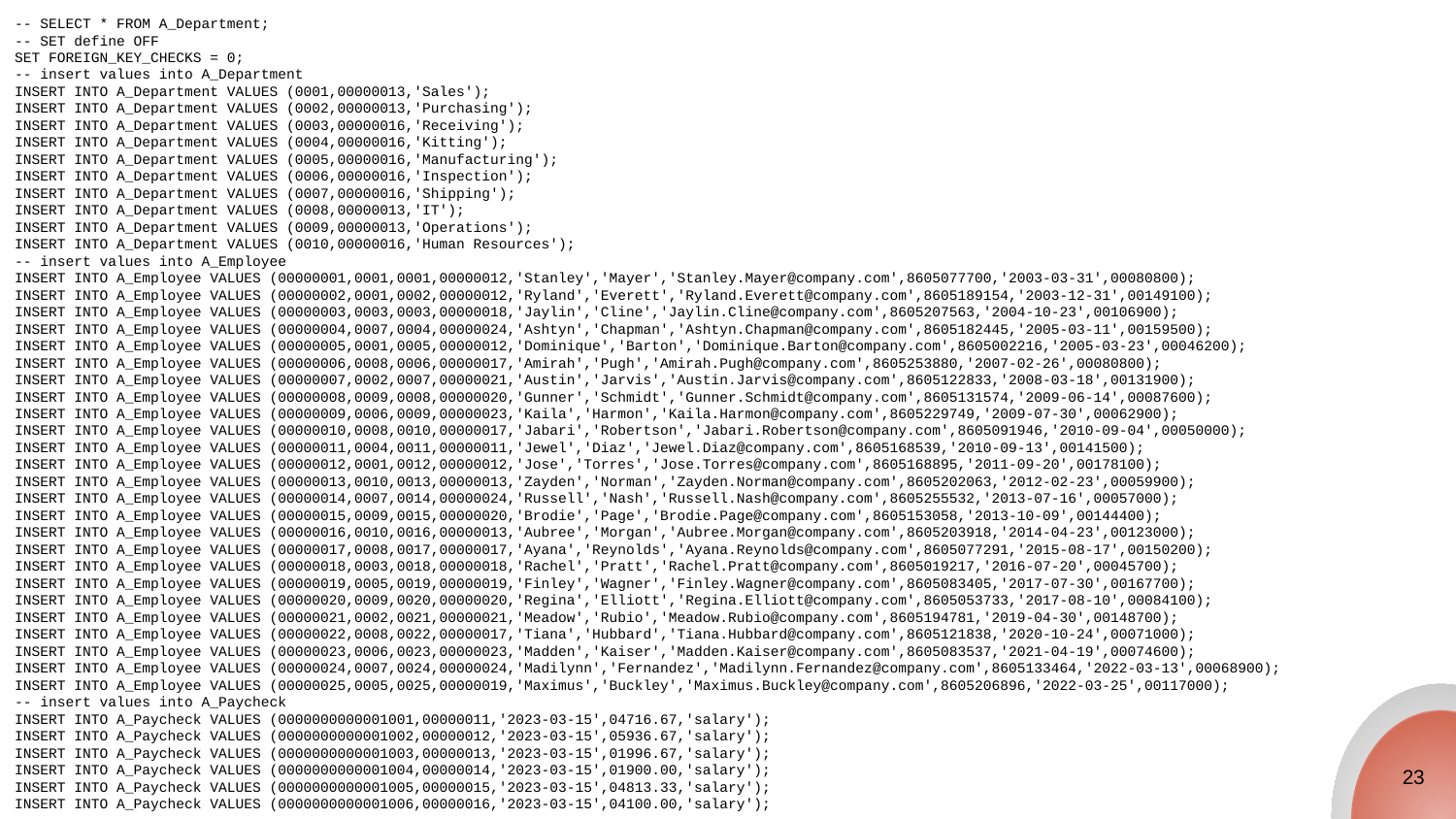

-- SELECT * FROM A_Department;
-- SET define OFF
SET FOREIGN_KEY_CHECKS = 0;
-- insert values into A_Department
INSERT INTO A_Department VALUES (0001,00000013,'Sales');
INSERT INTO A_Department VALUES (0002,00000013,'Purchasing');
INSERT INTO A_Department VALUES (0003,00000016,'Receiving');
INSERT INTO A_Department VALUES (0004,00000016,'Kitting');
INSERT INTO A_Department VALUES (0005,00000016,'Manufacturing');
INSERT INTO A_Department VALUES (0006,00000016,'Inspection');
INSERT INTO A_Department VALUES (0007,00000016,'Shipping');
INSERT INTO A_Department VALUES (0008,00000013,'IT');
INSERT INTO A_Department VALUES (0009,00000013,'Operations');
INSERT INTO A_Department VALUES (0010,00000016,'Human Resources');
-- insert values into A_Employee
INSERT INTO A_Employee VALUES (00000001,0001,0001,00000012,'Stanley','Mayer','Stanley.Mayer@company.com',8605077700,'2003-03-31',00080800);
INSERT INTO A_Employee VALUES (00000002,0001,0002,00000012,'Ryland','Everett','Ryland.Everett@company.com',8605189154,'2003-12-31',00149100);
INSERT INTO A_Employee VALUES (00000003,0003,0003,00000018,'Jaylin','Cline','Jaylin.Cline@company.com',8605207563,'2004-10-23',00106900);
INSERT INTO A_Employee VALUES (00000004,0007,0004,00000024,'Ashtyn','Chapman','Ashtyn.Chapman@company.com',8605182445,'2005-03-11',00159500);
INSERT INTO A_Employee VALUES (00000005,0001,0005,00000012,'Dominique','Barton','Dominique.Barton@company.com',8605002216,'2005-03-23',00046200);
INSERT INTO A_Employee VALUES (00000006,0008,0006,00000017,'Amirah','Pugh','Amirah.Pugh@company.com',8605253880,'2007-02-26',00080800);
INSERT INTO A_Employee VALUES (00000007,0002,0007,00000021,'Austin','Jarvis','Austin.Jarvis@company.com',8605122833,'2008-03-18',00131900);
INSERT INTO A_Employee VALUES (00000008,0009,0008,00000020,'Gunner','Schmidt','Gunner.Schmidt@company.com',8605131574,'2009-06-14',00087600);
INSERT INTO A_Employee VALUES (00000009,0006,0009,00000023,'Kaila','Harmon','Kaila.Harmon@company.com',8605229749,'2009-07-30',00062900);
INSERT INTO A_Employee VALUES (00000010,0008,0010,00000017,'Jabari','Robertson','Jabari.Robertson@company.com',8605091946,'2010-09-04',00050000);
INSERT INTO A_Employee VALUES (00000011,0004,0011,00000011,'Jewel','Diaz','Jewel.Diaz@company.com',8605168539,'2010-09-13',00141500);
INSERT INTO A_Employee VALUES (00000012,0001,0012,00000012,'Jose','Torres','Jose.Torres@company.com',8605168895,'2011-09-20',00178100);
INSERT INTO A_Employee VALUES (00000013,0010,0013,00000013,'Zayden','Norman','Zayden.Norman@company.com',8605202063,'2012-02-23',00059900);
INSERT INTO A_Employee VALUES (00000014,0007,0014,00000024,'Russell','Nash','Russell.Nash@company.com',8605255532,'2013-07-16',00057000);
INSERT INTO A_Employee VALUES (00000015,0009,0015,00000020,'Brodie','Page','Brodie.Page@company.com',8605153058,'2013-10-09',00144400);
INSERT INTO A_Employee VALUES (00000016,0010,0016,00000013,'Aubree','Morgan','Aubree.Morgan@company.com',8605203918,'2014-04-23',00123000);
INSERT INTO A_Employee VALUES (00000017,0008,0017,00000017,'Ayana','Reynolds','Ayana.Reynolds@company.com',8605077291,'2015-08-17',00150200);
INSERT INTO A_Employee VALUES (00000018,0003,0018,00000018,'Rachel','Pratt','Rachel.Pratt@company.com',8605019217,'2016-07-20',00045700);
INSERT INTO A_Employee VALUES (00000019,0005,0019,00000019,'Finley','Wagner','Finley.Wagner@company.com',8605083405,'2017-07-30',00167700);
INSERT INTO A_Employee VALUES (00000020,0009,0020,00000020,'Regina','Elliott','Regina.Elliott@company.com',8605053733,'2017-08-10',00084100);
INSERT INTO A_Employee VALUES (00000021,0002,0021,00000021,'Meadow','Rubio','Meadow.Rubio@company.com',8605194781,'2019-04-30',00148700);
INSERT INTO A_Employee VALUES (00000022,0008,0022,00000017,'Tiana','Hubbard','Tiana.Hubbard@company.com',8605121838,'2020-10-24',00071000);
INSERT INTO A_Employee VALUES (00000023,0006,0023,00000023,'Madden','Kaiser','Madden.Kaiser@company.com',8605083537,'2021-04-19',00074600);
INSERT INTO A_Employee VALUES (00000024,0007,0024,00000024,'Madilynn','Fernandez','Madilynn.Fernandez@company.com',8605133464,'2022-03-13',00068900);
INSERT INTO A_Employee VALUES (00000025,0005,0025,00000019,'Maximus','Buckley','Maximus.Buckley@company.com',8605206896,'2022-03-25',00117000);
-- insert values into A_Paycheck
INSERT INTO A_Paycheck VALUES (0000000000001001,00000011,'2023-03-15',04716.67,'salary');
INSERT INTO A_Paycheck VALUES (0000000000001002,00000012,'2023-03-15',05936.67,'salary');
INSERT INTO A_Paycheck VALUES (0000000000001003,00000013,'2023-03-15',01996.67,'salary');
INSERT INTO A_Paycheck VALUES (0000000000001004,00000014,'2023-03-15',01900.00,'salary');
INSERT INTO A_Paycheck VALUES (0000000000001005,00000015,'2023-03-15',04813.33,'salary');
INSERT INTO A_Paycheck VALUES (0000000000001006,00000016,'2023-03-15',04100.00,'salary');
23